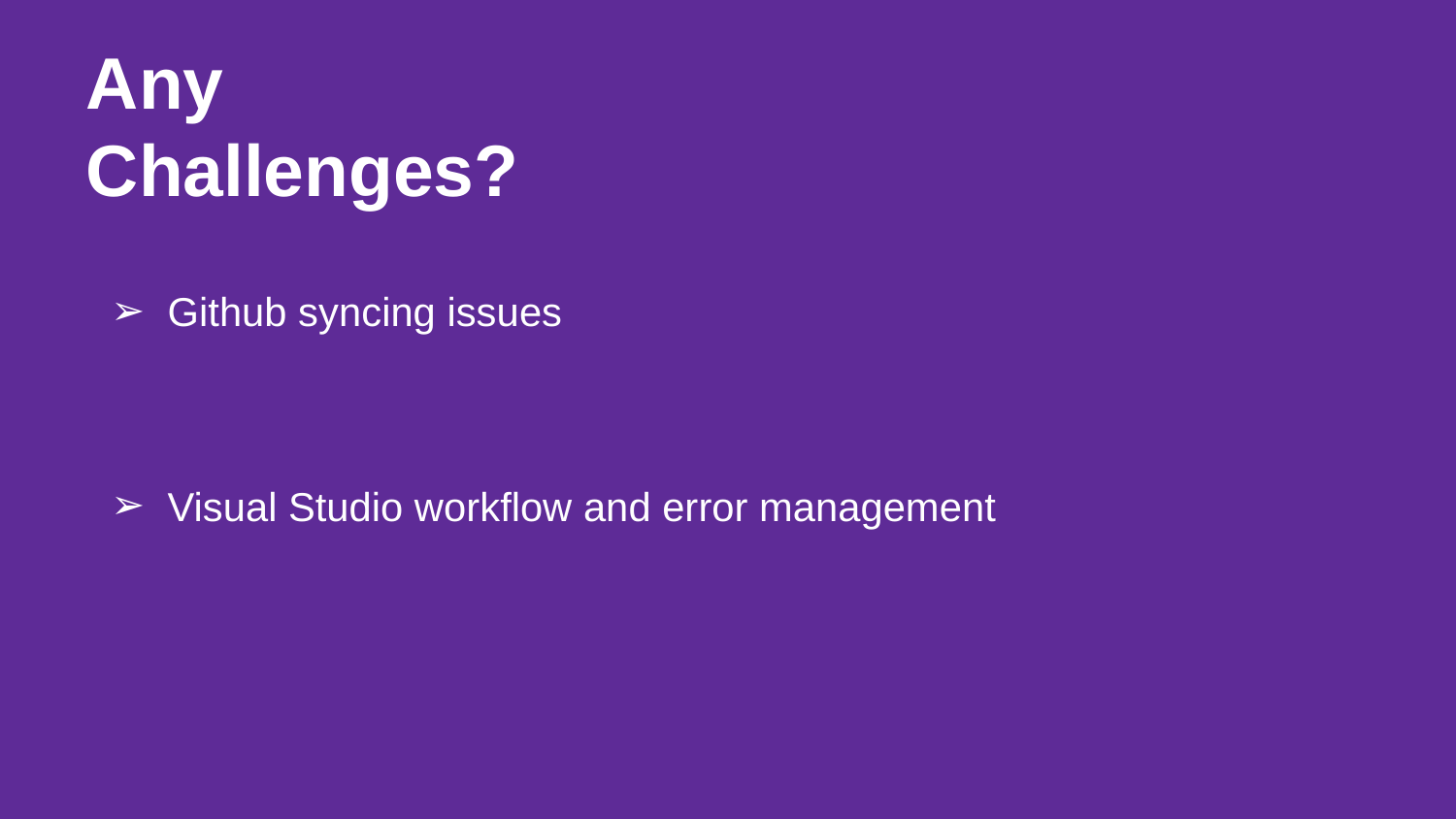

# Any Challenges?
Github syncing issues

Visual Studio workflow and error management